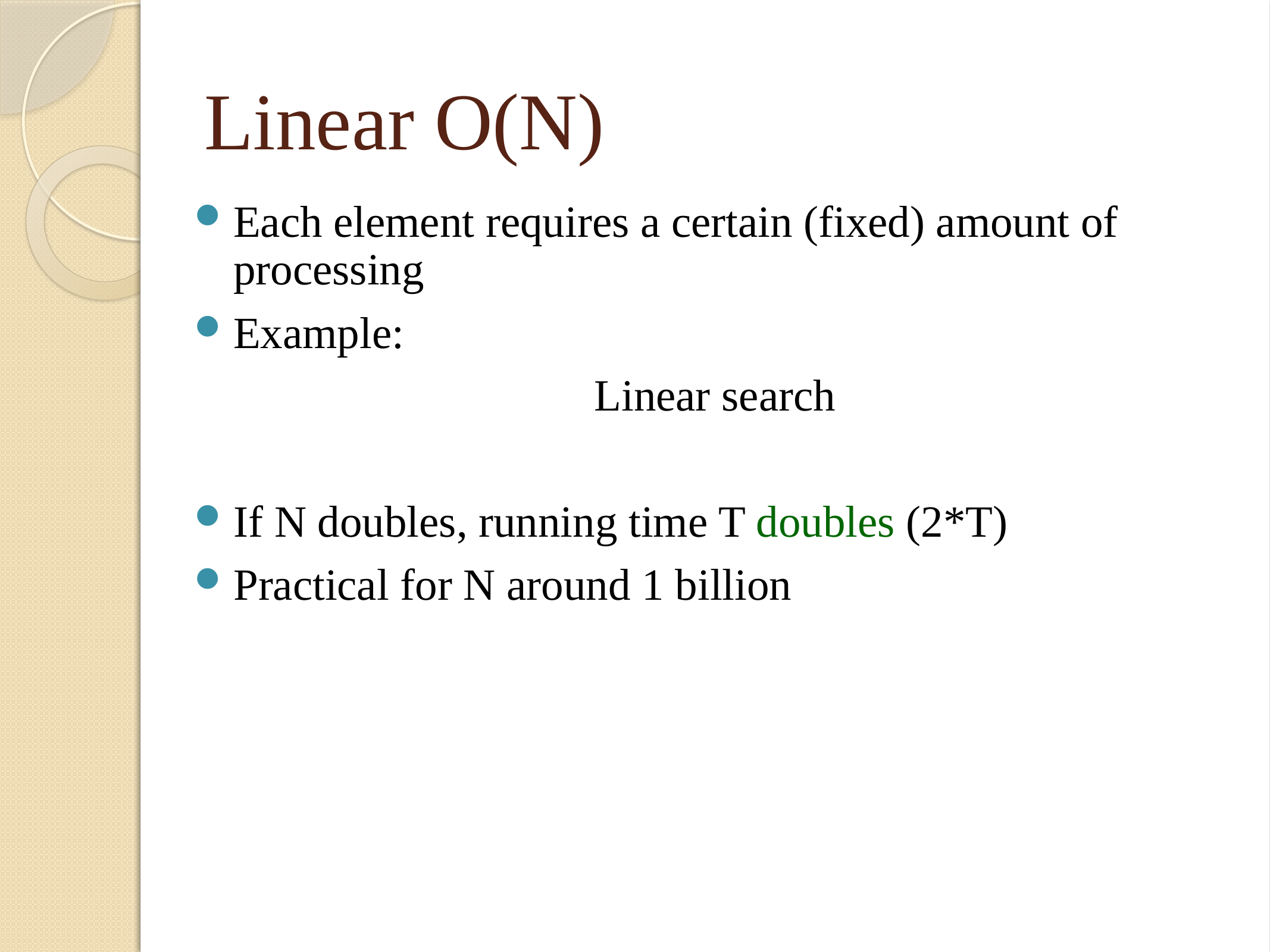

# Linear O(N)
Each element requires a certain (fixed) amount of processing
Example:
Linear search

If N doubles, running time T doubles (2*T)
Practical for N around 1 billion